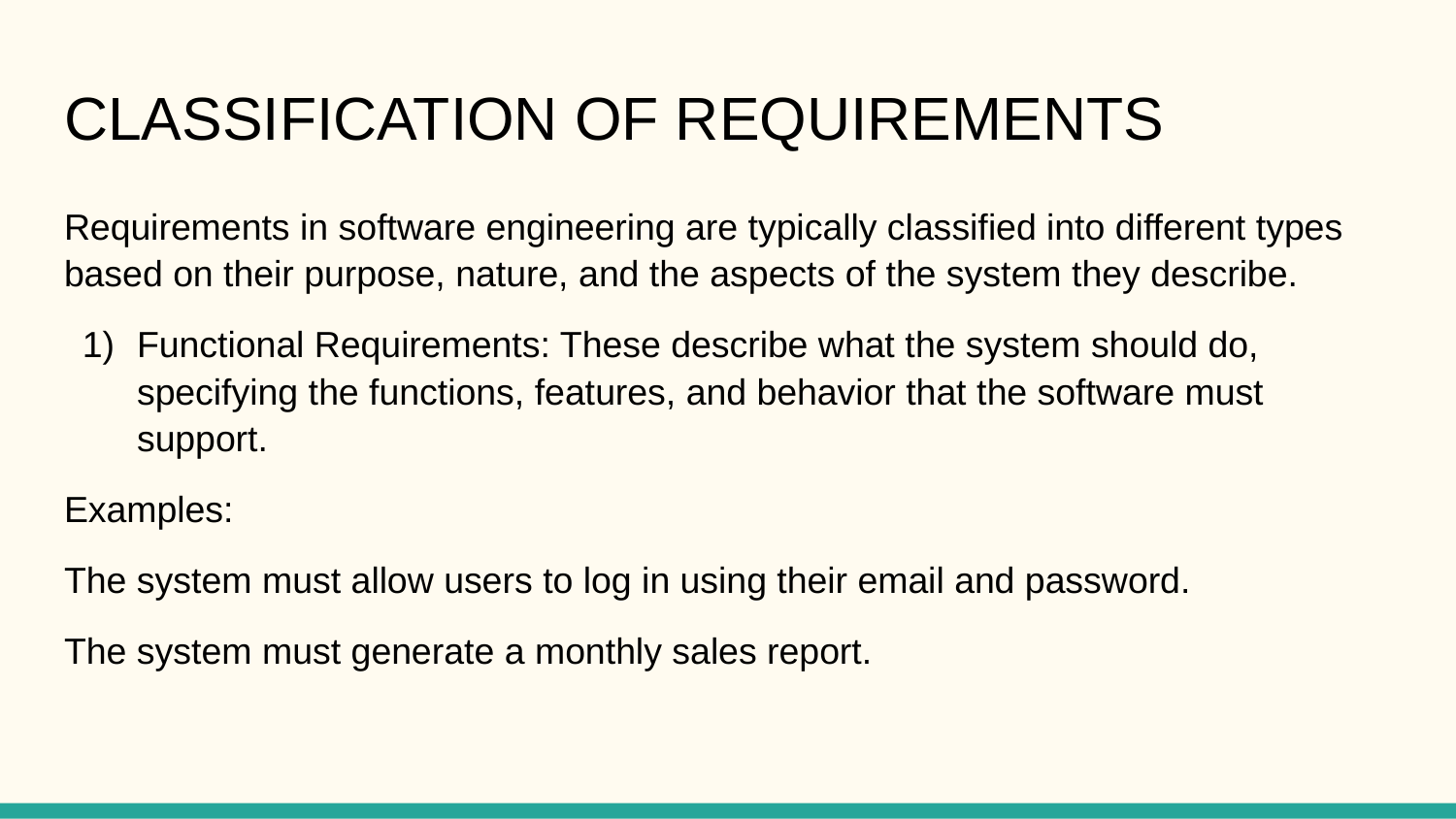

# CLASSIFICATION OF REQUIREMENTS
Requirements in software engineering are typically classified into different types based on their purpose, nature, and the aspects of the system they describe.
Functional Requirements: These describe what the system should do, specifying the functions, features, and behavior that the software must support.
Examples:
The system must allow users to log in using their email and password.
The system must generate a monthly sales report.